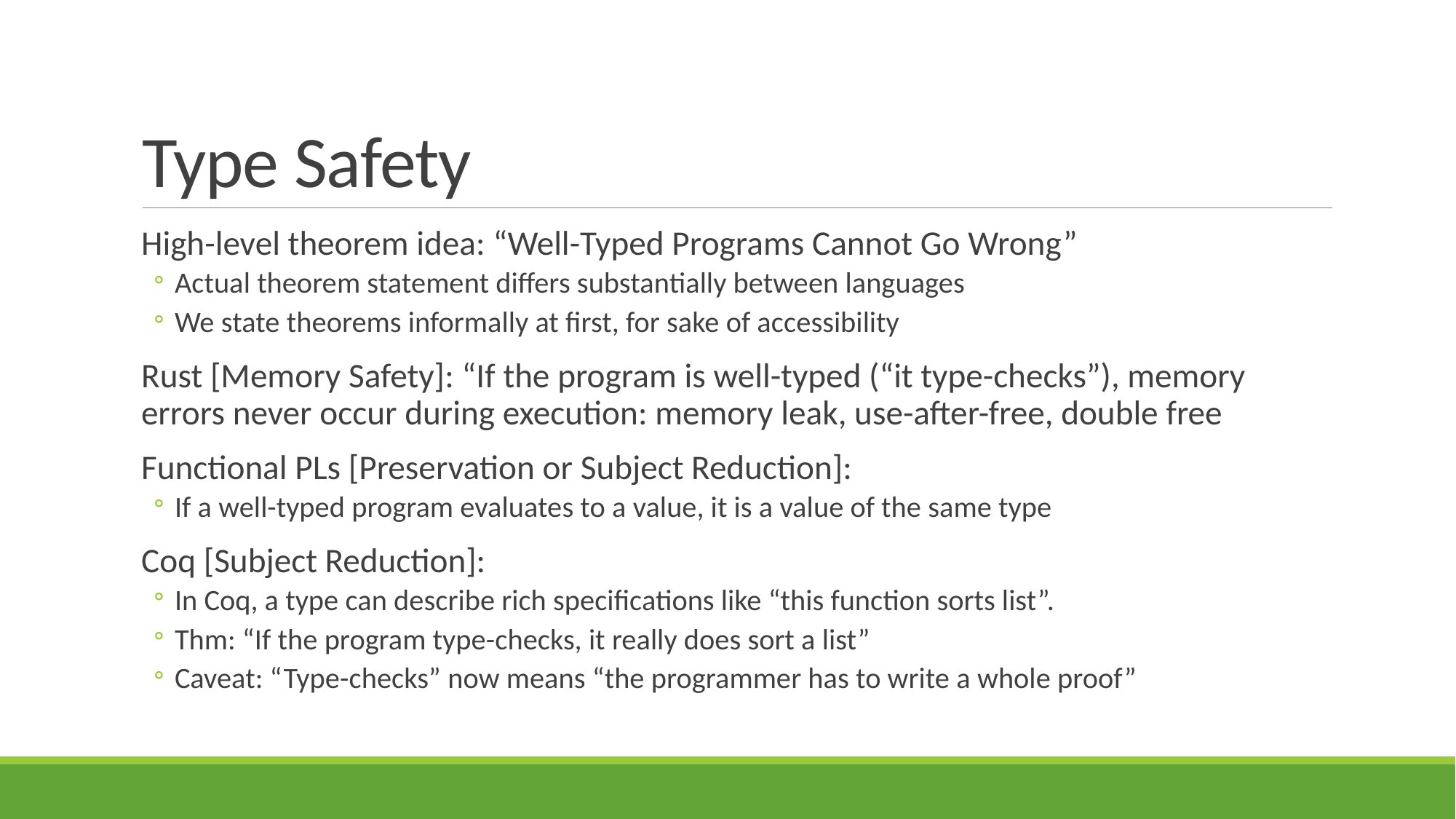

# Type Safety
High-level theorem idea: “Well-Typed Programs Cannot Go Wrong”
Actual theorem statement differs substantially between languages
We state theorems informally at first, for sake of accessibility
Rust [Memory Safety]: “If the program is well-typed (“it type-checks”), memory errors never occur during execution: memory leak, use-after-free, double free
Functional PLs [Preservation or Subject Reduction]:
If a well-typed program evaluates to a value, it is a value of the same type
Coq [Subject Reduction]:
In Coq, a type can describe rich specifications like “this function sorts list”.
Thm: “If the program type-checks, it really does sort a list”
Caveat: “Type-checks” now means “the programmer has to write a whole proof”